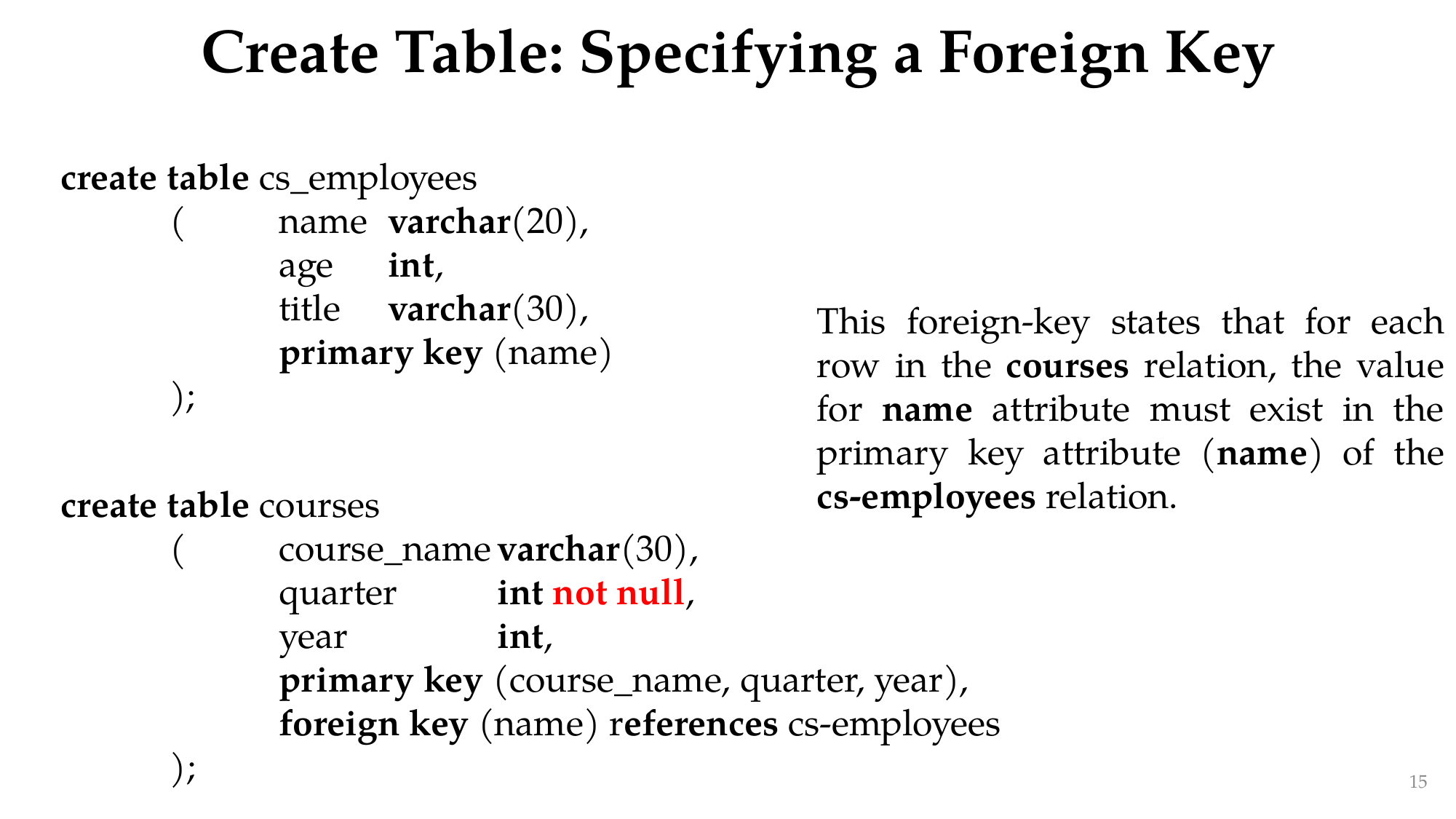

# Create Table: Specifying a Foreign Key
create table cs_employees
	(	name	varchar(20),
		age	int,
		title	varchar(30),
		primary key (name)
	);
This foreign-key states that for each row in the courses relation, the value for name attribute must exist in the primary key attribute (name) of the cs-employees relation.
create table courses
	(	course_name	varchar(30),
		quarter	int not null,
		year		int,
		primary key (course_name, quarter, year),
		foreign key (name) references cs-employees
	);
15